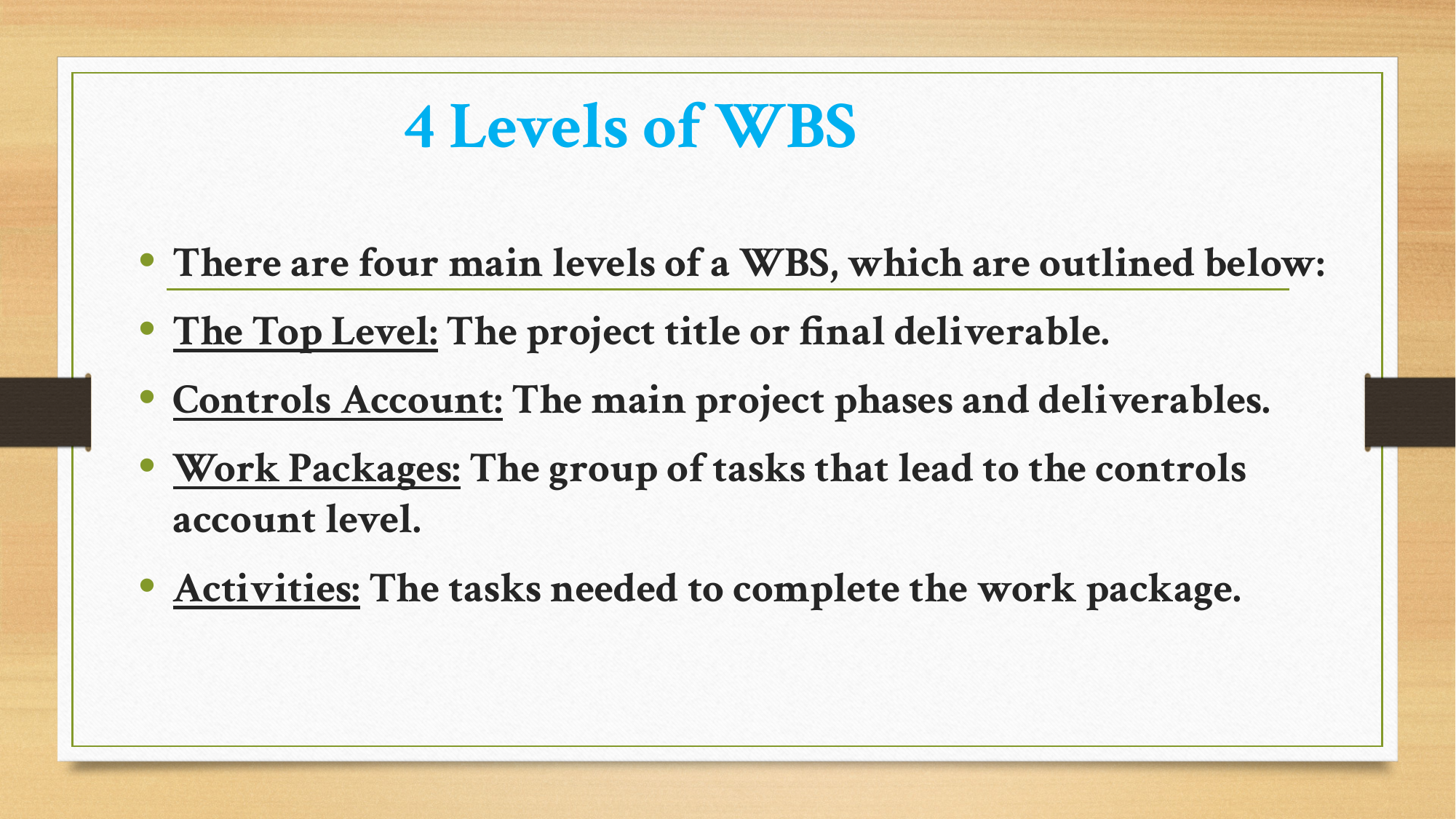

# 4 Levels of WBS
There are four main levels of a WBS, which are outlined below:
The Top Level: The project title or final deliverable.
Controls Account: The main project phases and deliverables.
Work Packages: The group of tasks that lead to the controls account level.
Activities: The tasks needed to complete the work package.